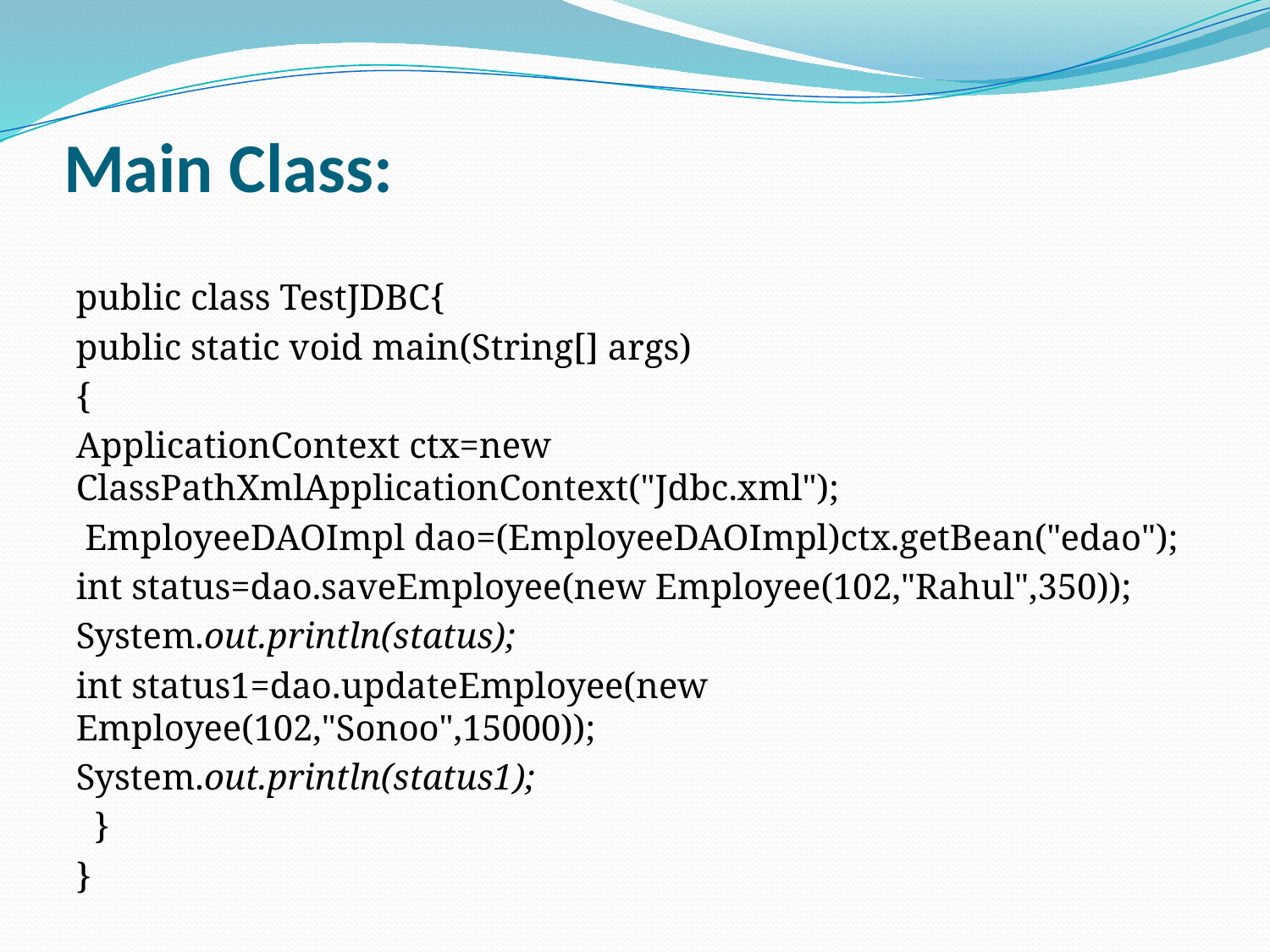

# Main Class:
public class TestJDBC{
public static void main(String[] args)
{
ApplicationContext ctx=new ClassPathXmlApplicationContext("Jdbc.xml");
 EmployeeDAOImpl dao=(EmployeeDAOImpl)ctx.getBean("edao");
int status=dao.saveEmployee(new Employee(102,"Rahul",350));
System.out.println(status);
int status1=dao.updateEmployee(new Employee(102,"Sonoo",15000));
System.out.println(status1);
  }
}